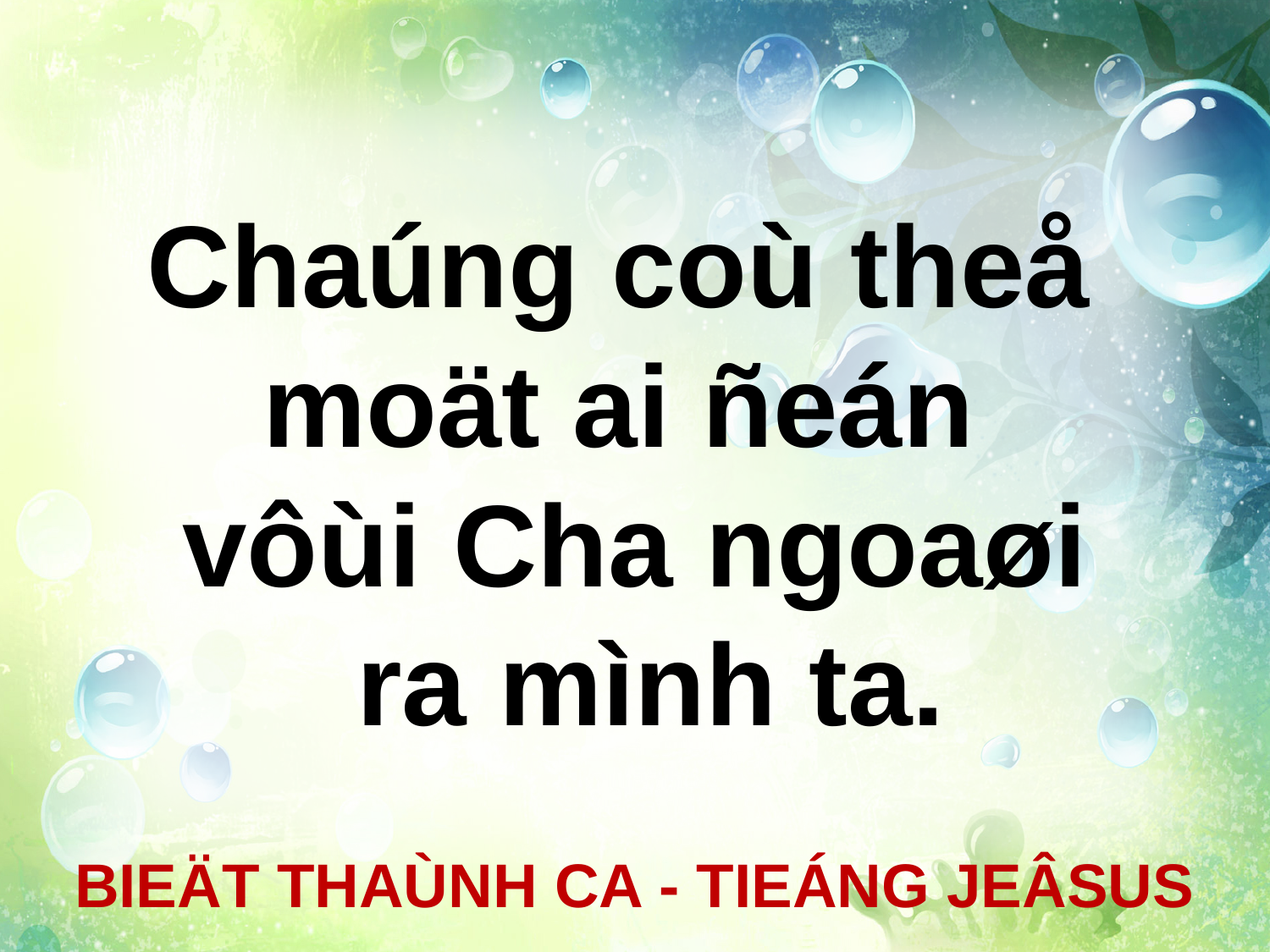

Chaúng coù theå
moät ai ñeán
vôùi Cha ngoaøi
 ra mình ta.
BIEÄT THAÙNH CA - TIEÁNG JEÂSUS